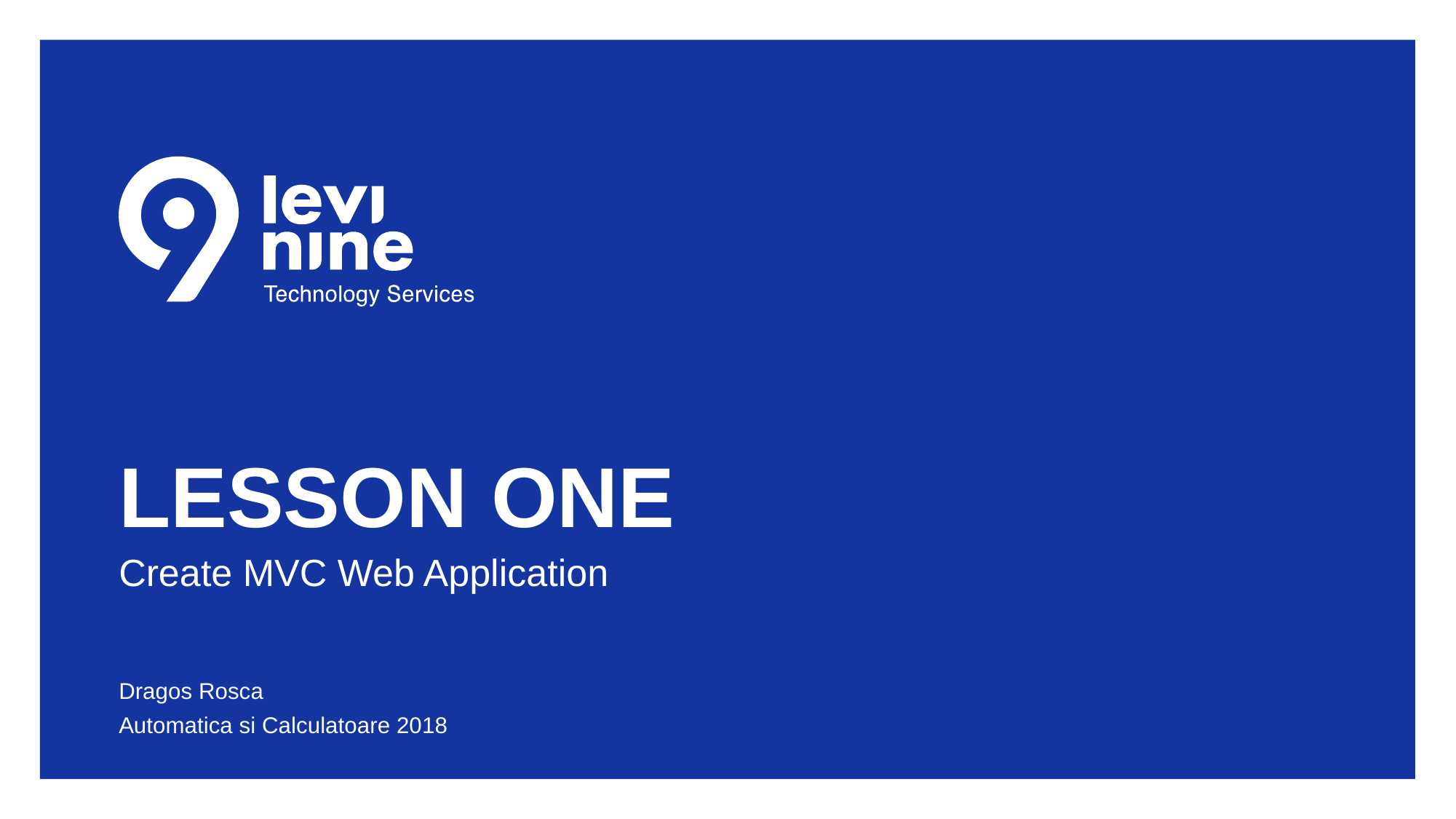

# Lesson One
Create MVC Web Application
Dragos Rosca
Automatica si Calculatoare 2018